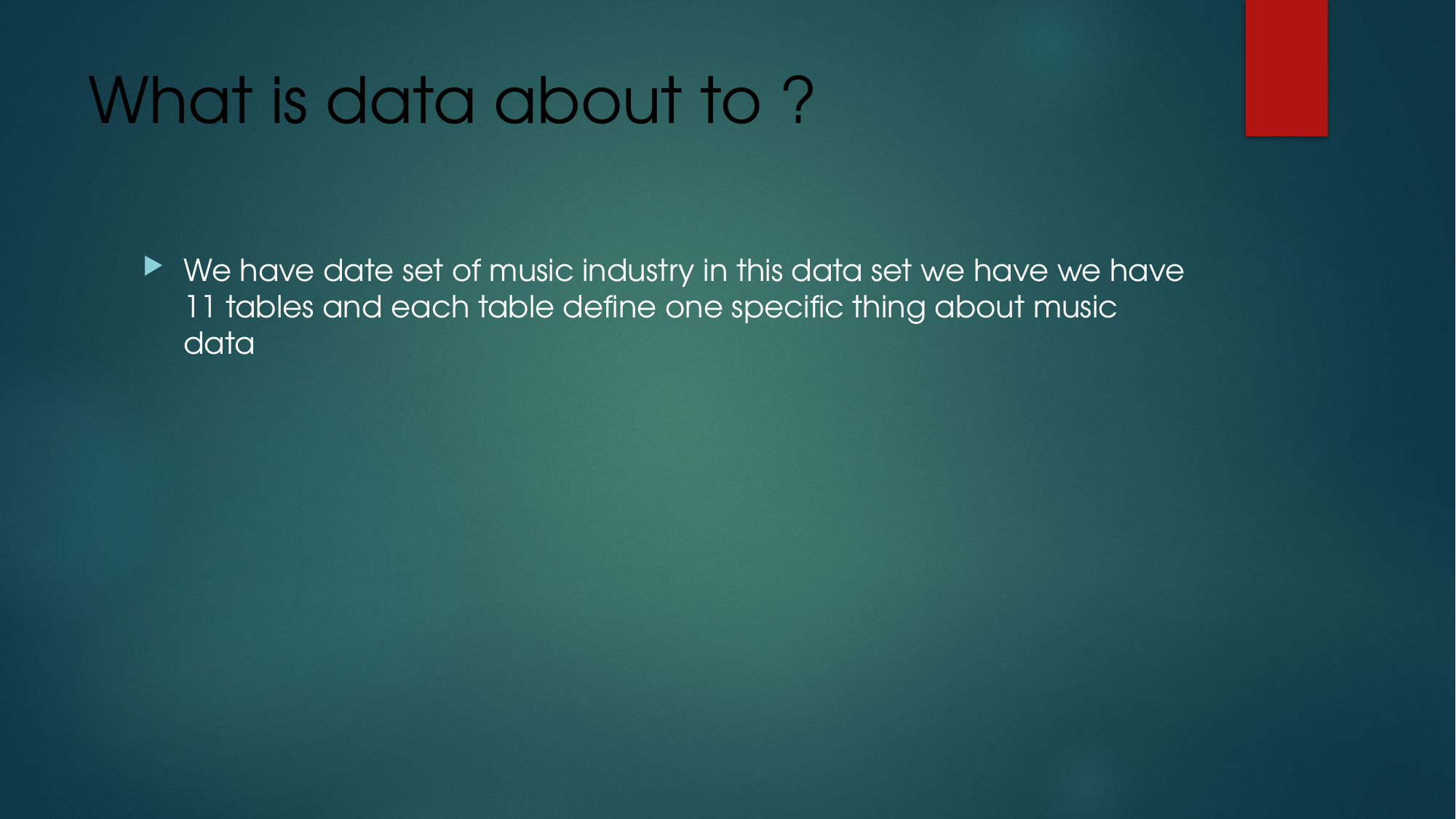

# What is data about to ?
We have date set of music industry in this data set we have we have 11 tables and each table define one specific thing about music data